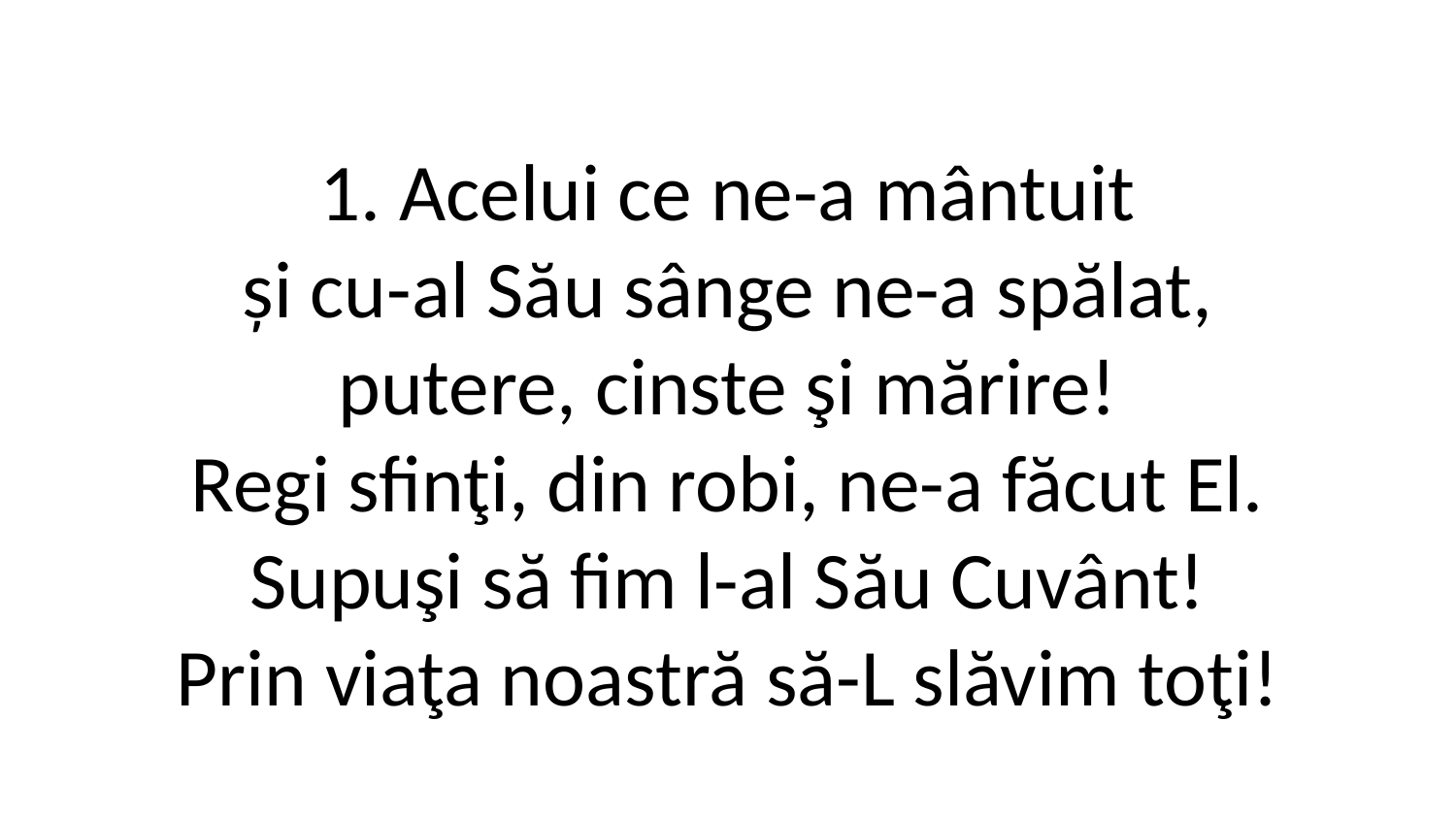

1. Acelui ce ne-a mântuit
și cu-al Său sânge ne-a spălat,
putere, cinste şi mărire!
Regi sfinţi, din robi, ne-a făcut El.
Supuşi să fim l-al Său Cuvânt!
Prin viaţa noastră să-L slăvim toţi!